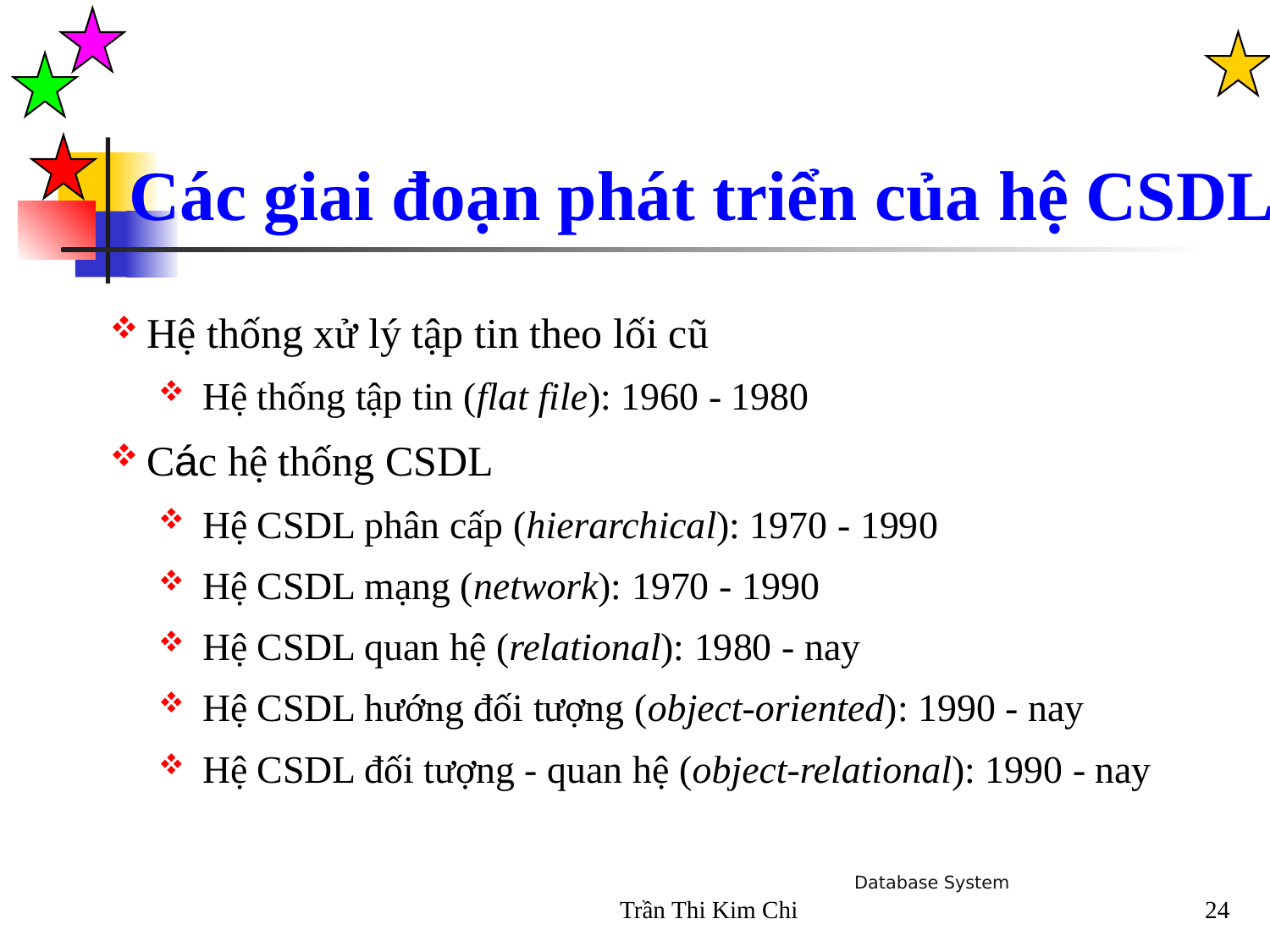

Các giai đoạn phát triển của hệ CSDL
Hệ thống xử lý tập tin theo lối cũ
Hệ thống tập tin (flat file): 1960 - 1980
Các hệ thống CSDL
Hệ CSDL phân cấp (hierarchical): 1970 - 1990
Hệ CSDL mạng (network): 1970 - 1990
Hệ CSDL quan hệ (relational): 1980 - nay
Hệ CSDL hướng đối tượng (object-oriented): 1990 - nay
Hệ CSDL đối tượng - quan hệ (object-relational): 1990 - nay

Database System
Trần Thi Kim Chi
24